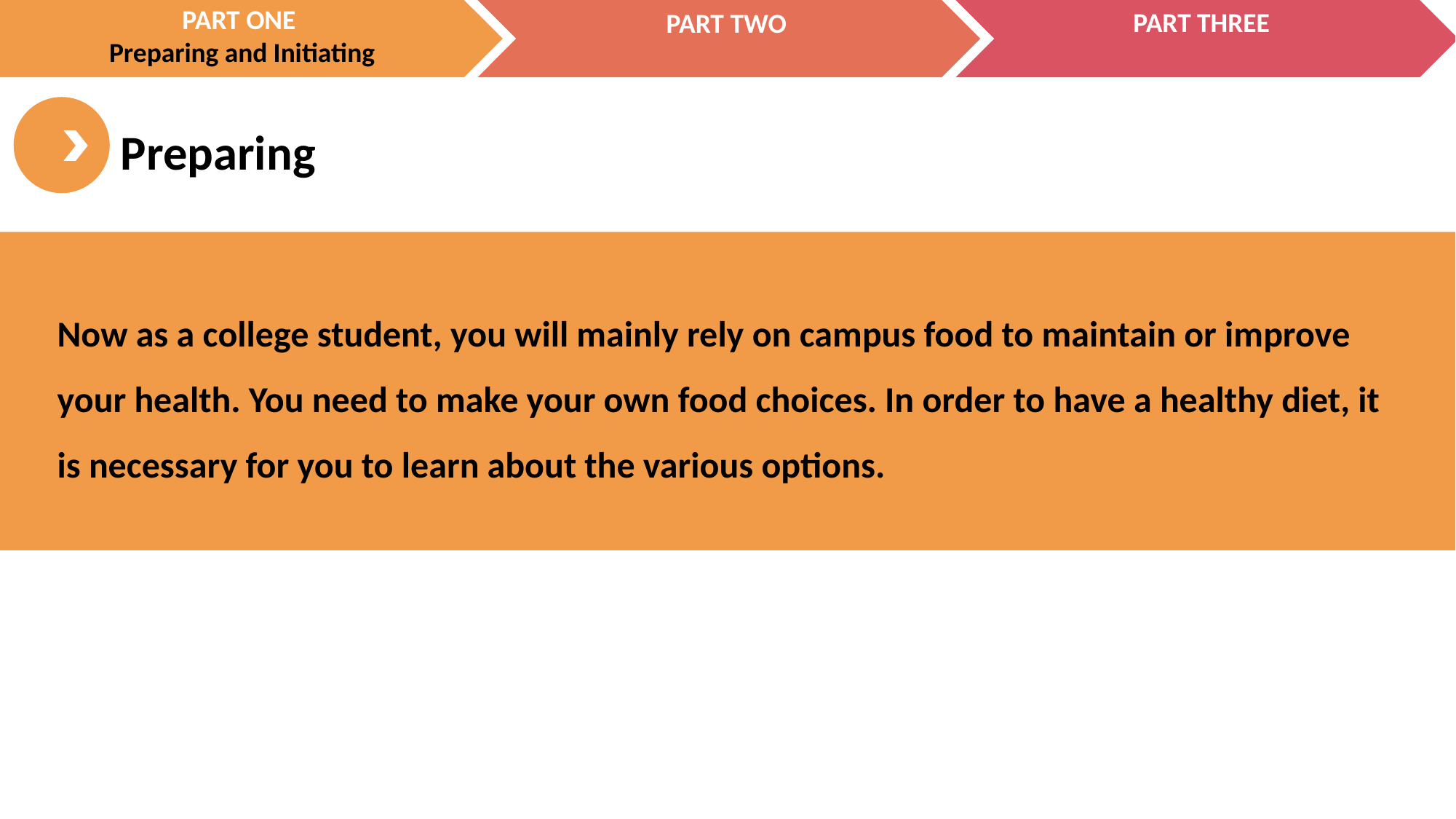

Now as a college student, you will mainly rely on campus food to maintain or improve your health. You need to make your own food choices. In order to have a healthy diet, it is necessary for you to learn about the various options.